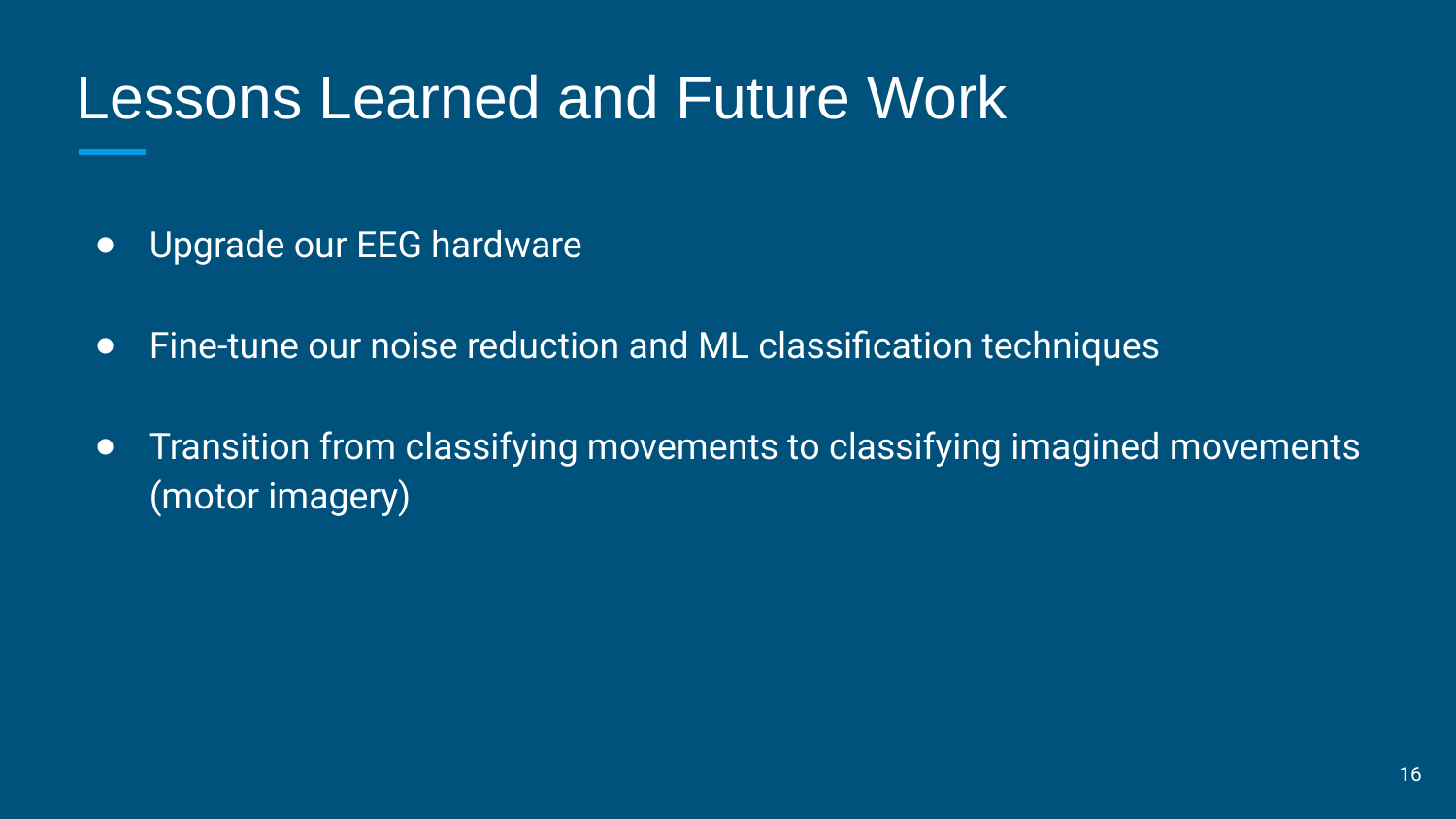

# Lessons Learned and Future Work
Upgrade our EEG hardware
Fine-tune our noise reduction and ML classification techniques
Transition from classifying movements to classifying imagined movements (motor imagery)
16